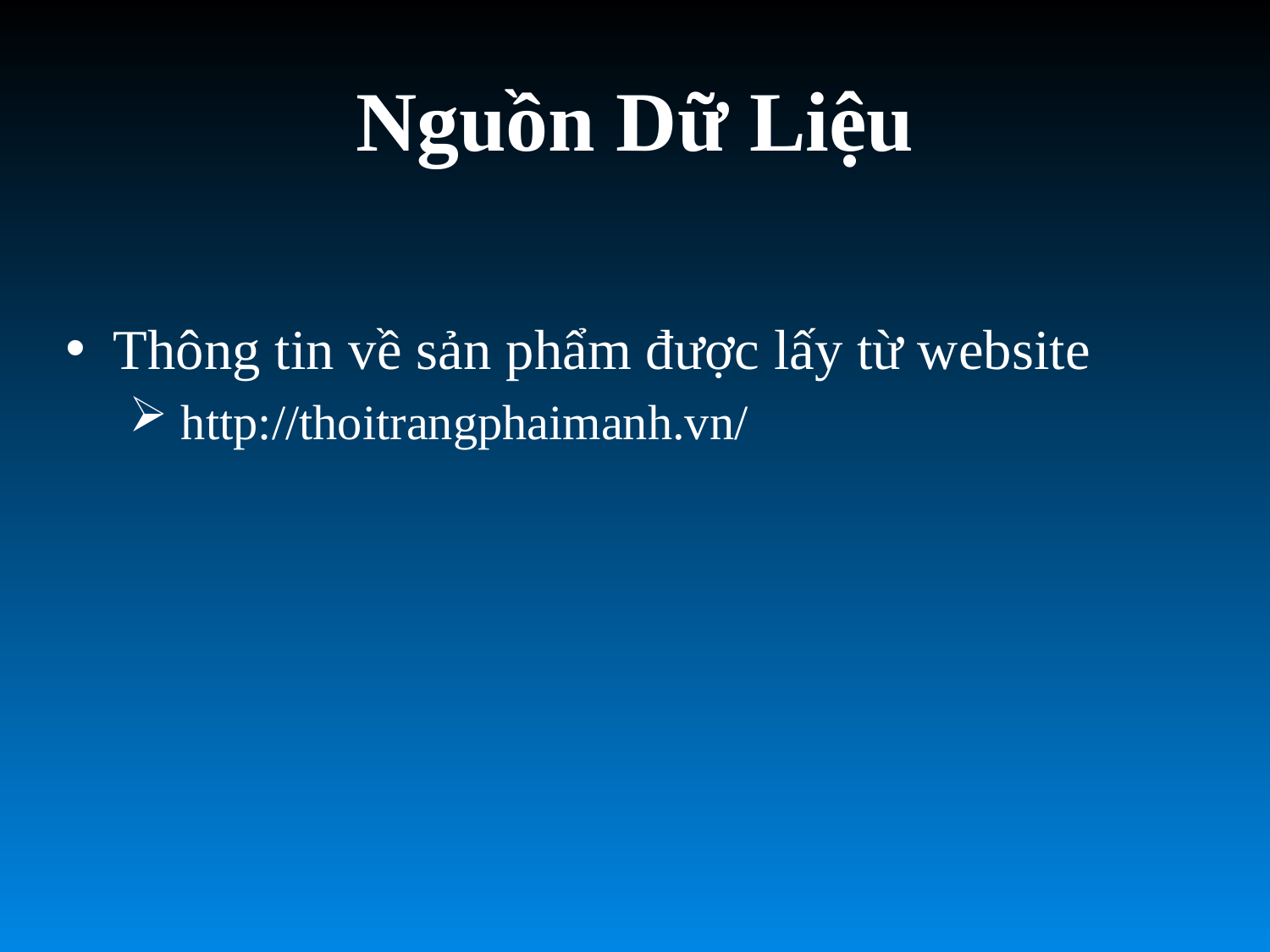

# Nguồn Dữ Liệu
Thông tin về sản phẩm được lấy từ website
 http://thoitrangphaimanh.vn/